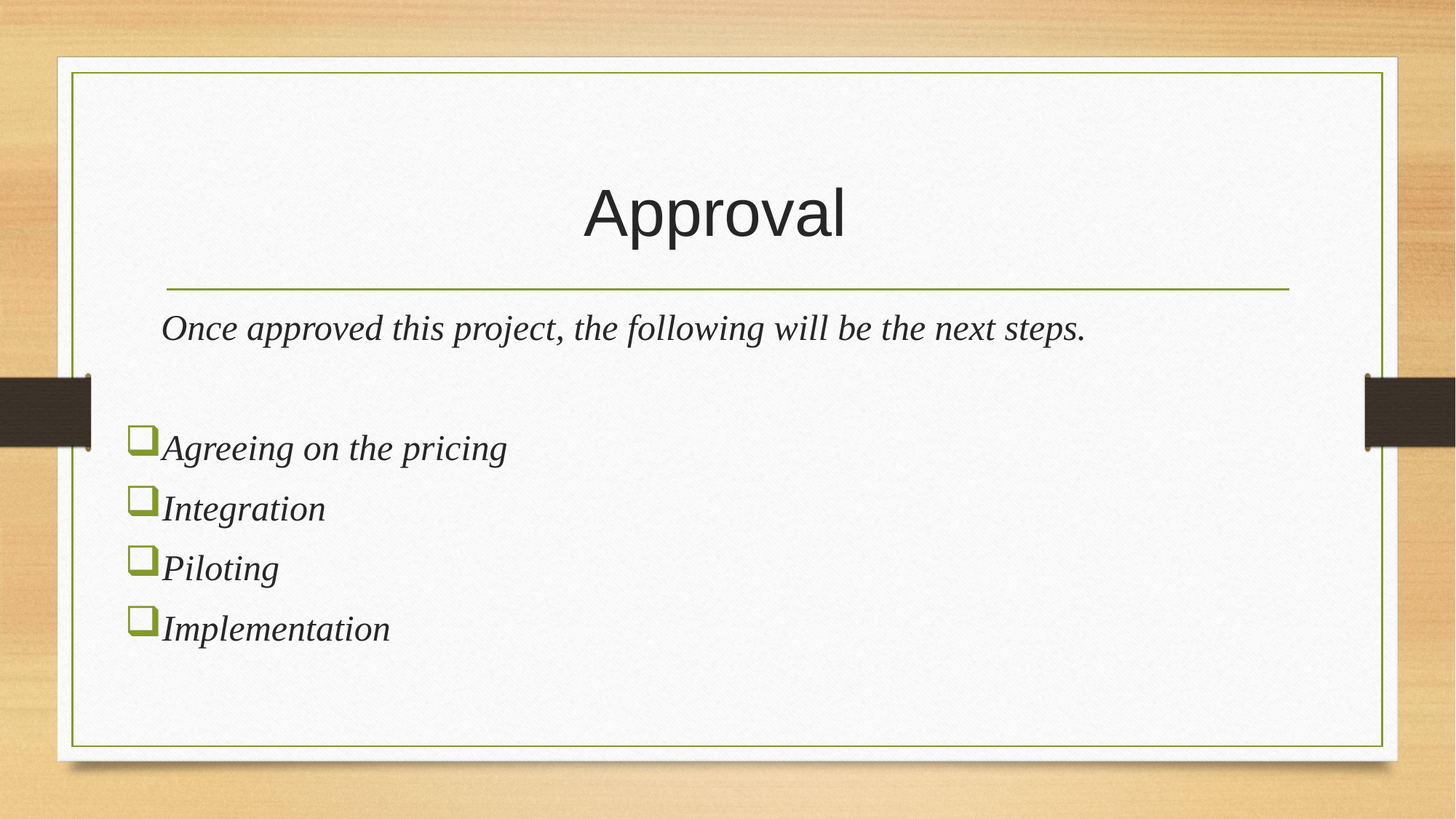

# Approval
    Once approved this project, the following will be the next steps.

Agreeing on the pricing
Integration
Piloting
Implementation